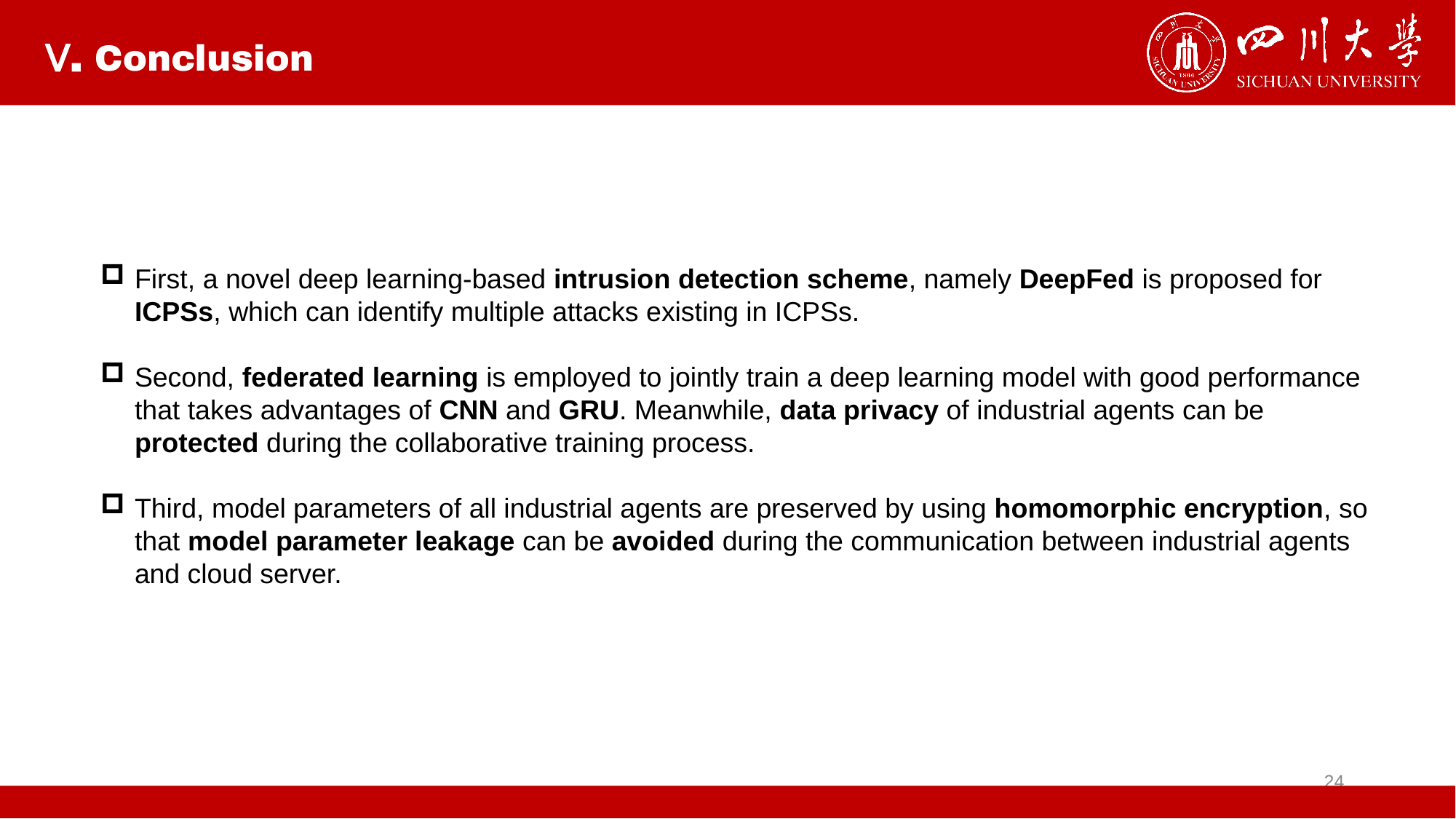

# Ⅴ. Conclusion
First, a novel deep learning-based intrusion detection scheme, namely DeepFed is proposed for ICPSs, which can identify multiple attacks existing in ICPSs.

Second, federated learning is employed to jointly train a deep learning model with good performance that takes advantages of CNN and GRU. Meanwhile, data privacy of industrial agents can be protected during the collaborative training process.

Third, model parameters of all industrial agents are preserved by using homomorphic encryption, so that model parameter leakage can be avoided during the communication between industrial agents and cloud server.

24